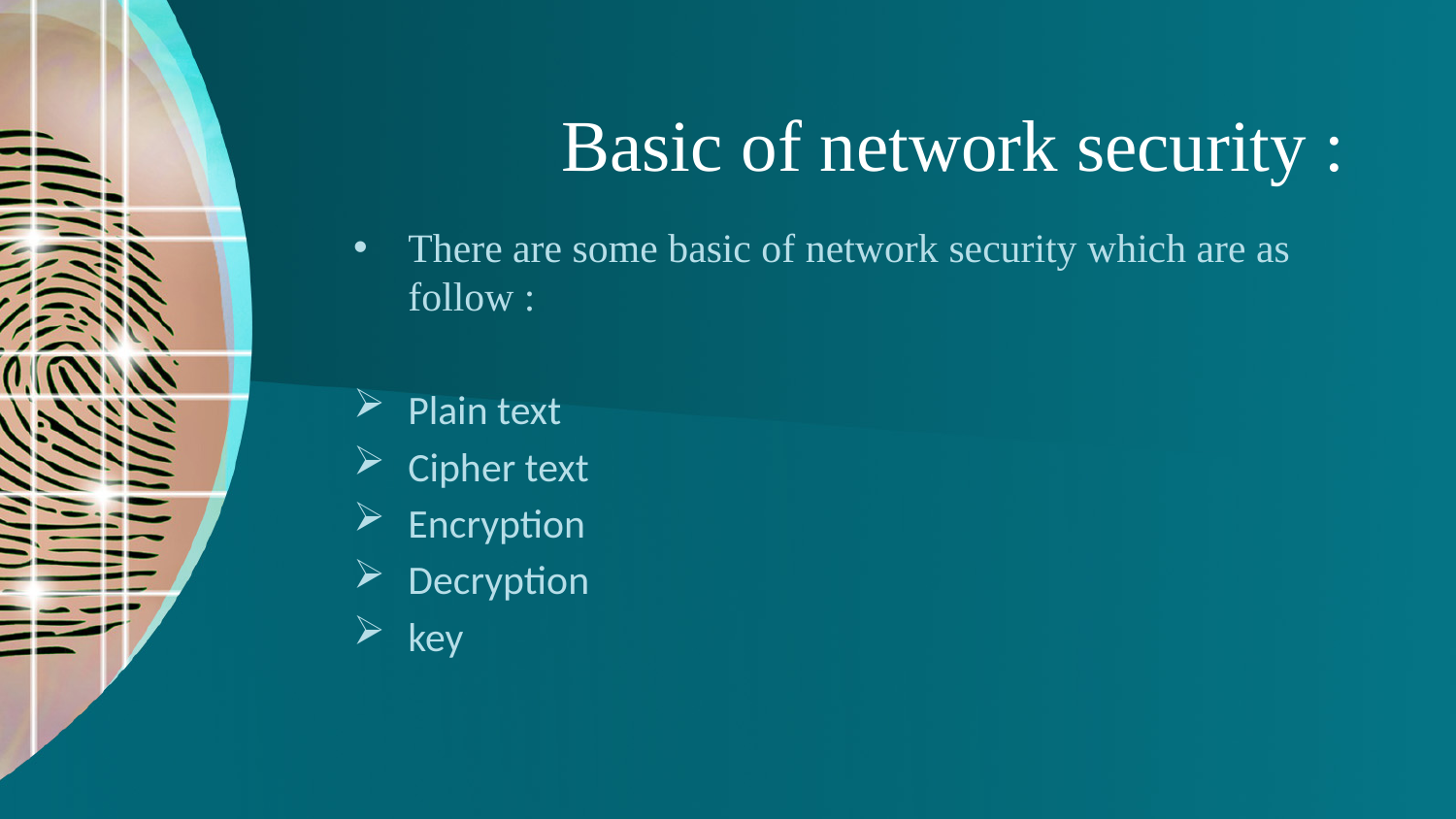

# Basic of network security :
There are some basic of network security which are as follow :

Plain text
Cipher text
Encryption
Decryption
key